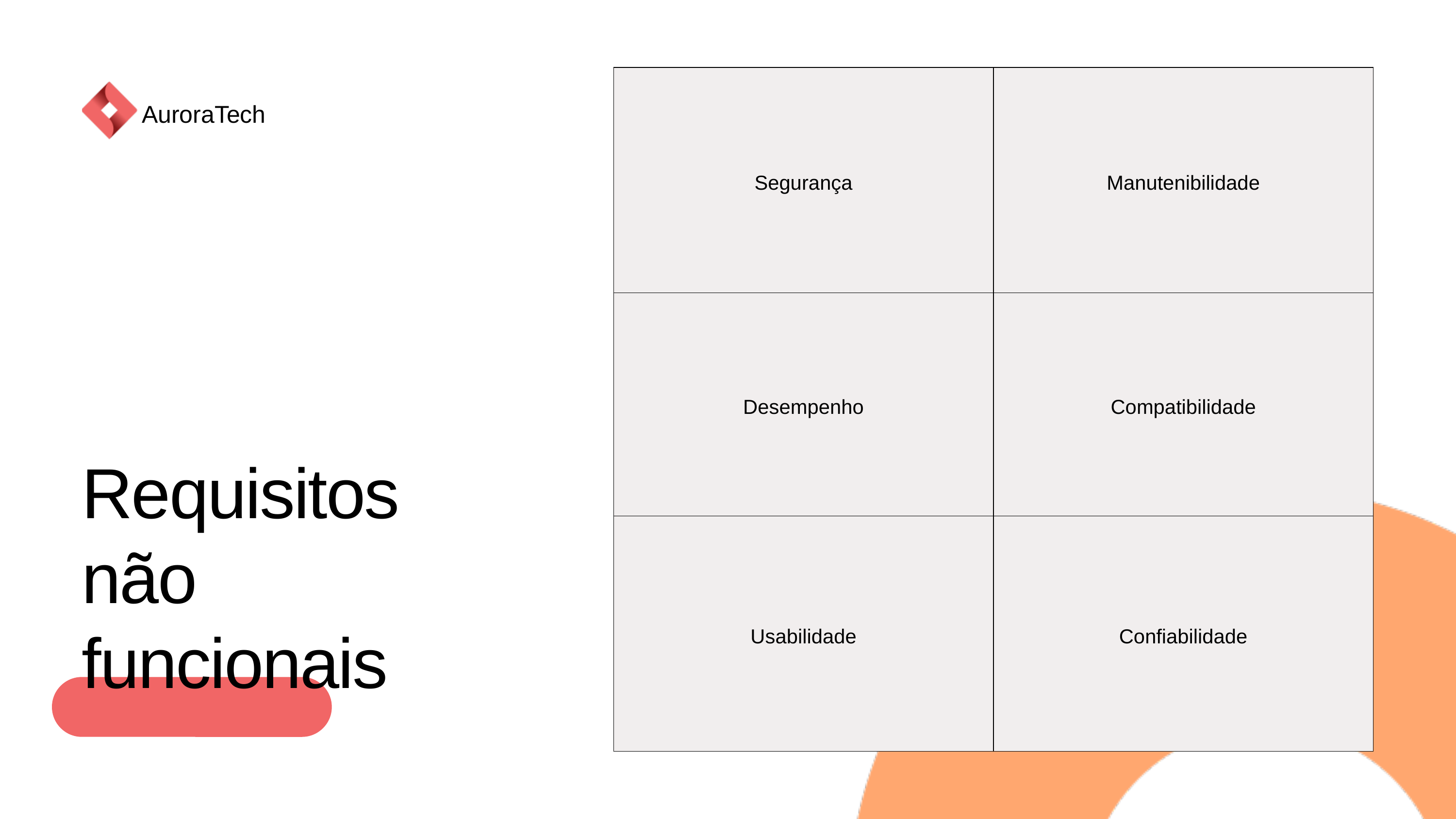

| Segurança | Manutenibilidade |
| --- | --- |
| Desempenho | Compatibilidade |
| Usabilidade | Confiabilidade |

AuroraTech
Requisitos não funcionais